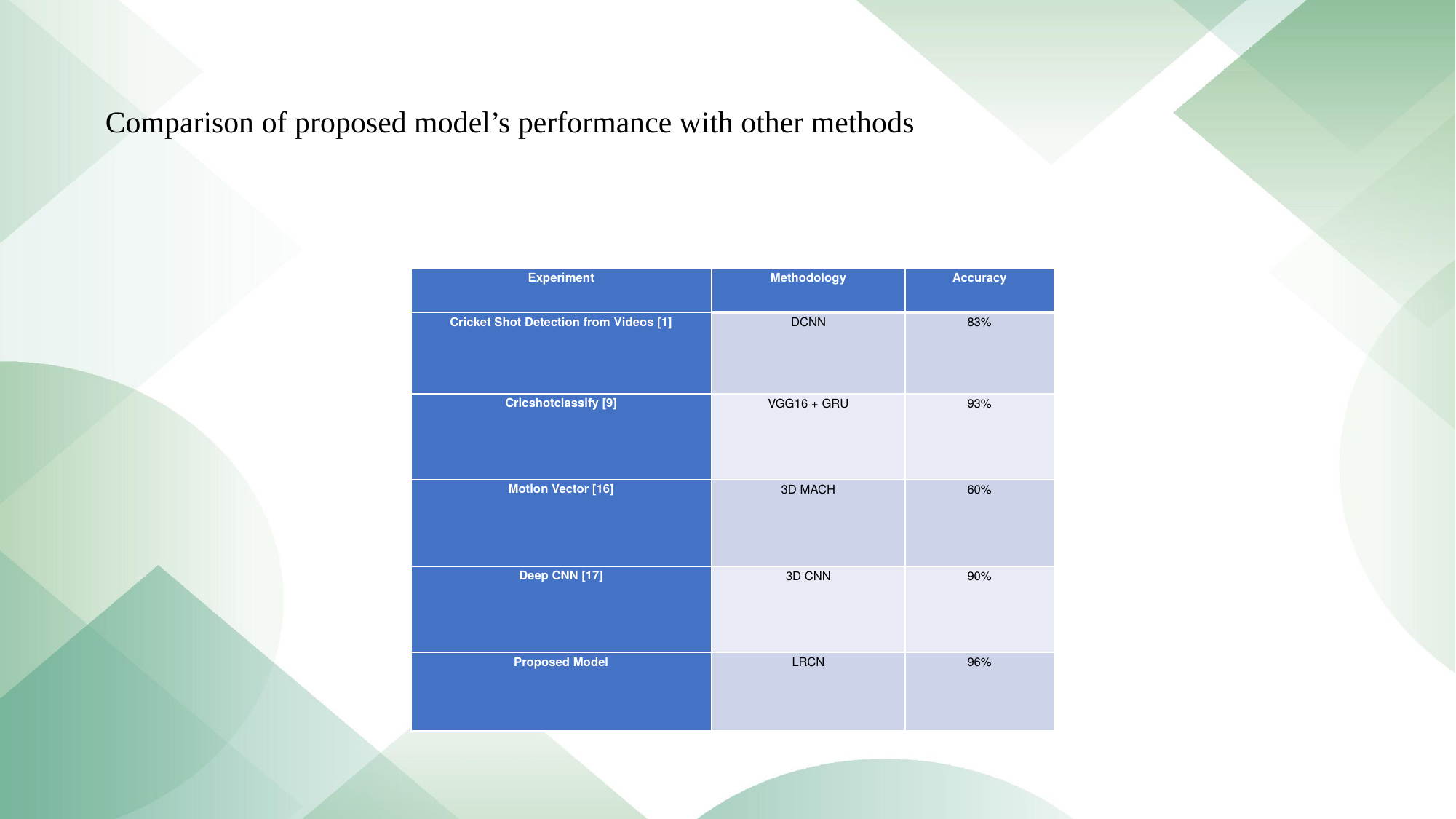

# Comparison of proposed model’s performance with other methods
| Experiment | Methodology | Accuracy |
| --- | --- | --- |
| Cricket Shot Detection from Videos [1] | DCNN | 83% |
| Cricshotclassify [9] | VGG16 + GRU | 93% |
| Motion Vector [16] | 3D MACH | 60% |
| Deep CNN [17] | 3D CNN | 90% |
| Proposed Model | LRCN | 96% |
13